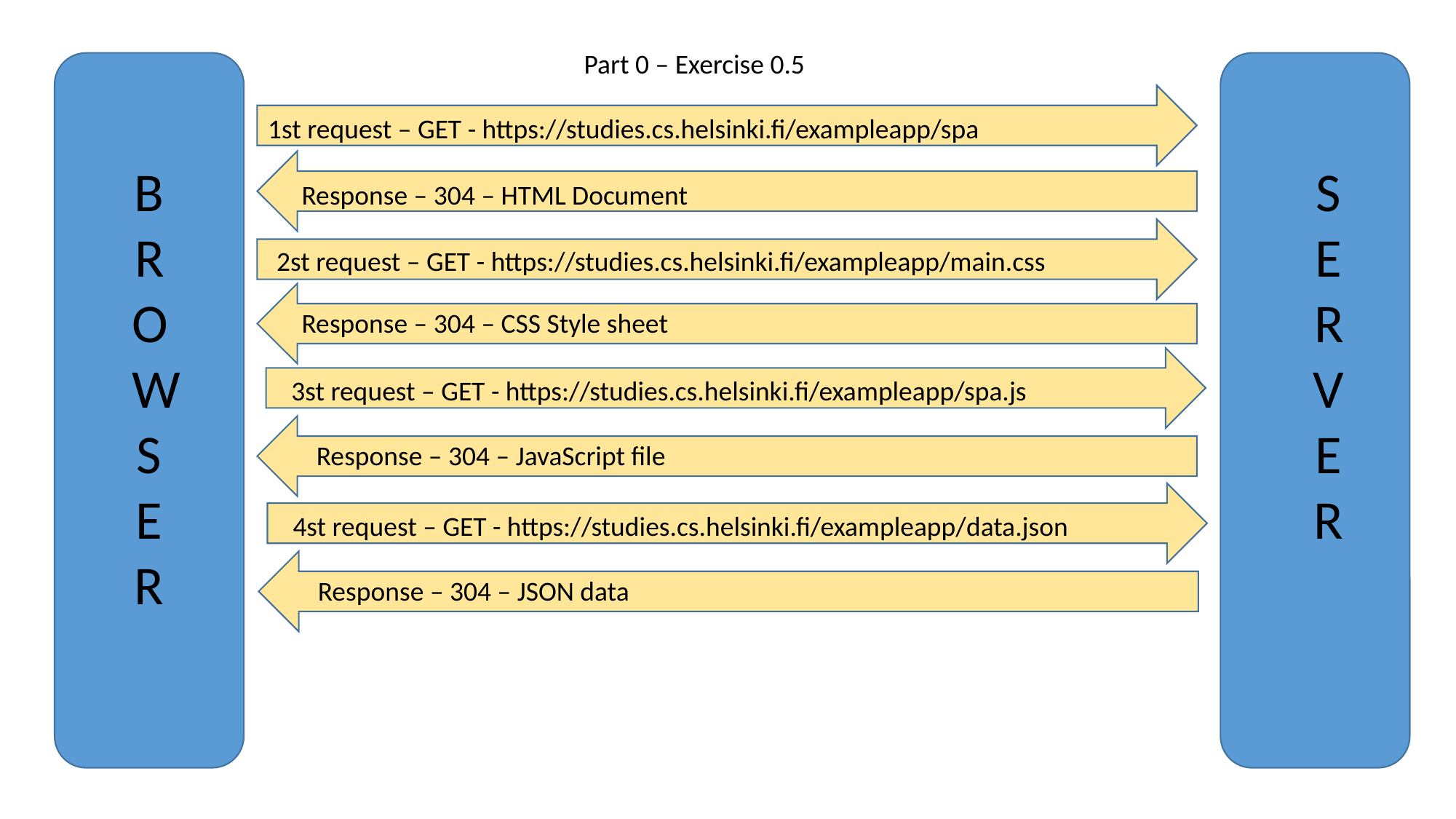

Part 0 – Exercise 0.5

1st request – GET - https://studies.cs.helsinki.fi/exampleapp/spa

BROWSER
SERVER
Response – 304 – HTML Document

2st request – GET - https://studies.cs.helsinki.fi/exampleapp/main.css

Response – 304 – CSS Style sheet

3st request – GET - https://studies.cs.helsinki.fi/exampleapp/spa.js

Response – 304 – JavaScript file

4st request – GET - https://studies.cs.helsinki.fi/exampleapp/data.json

Response – 304 – JSON data